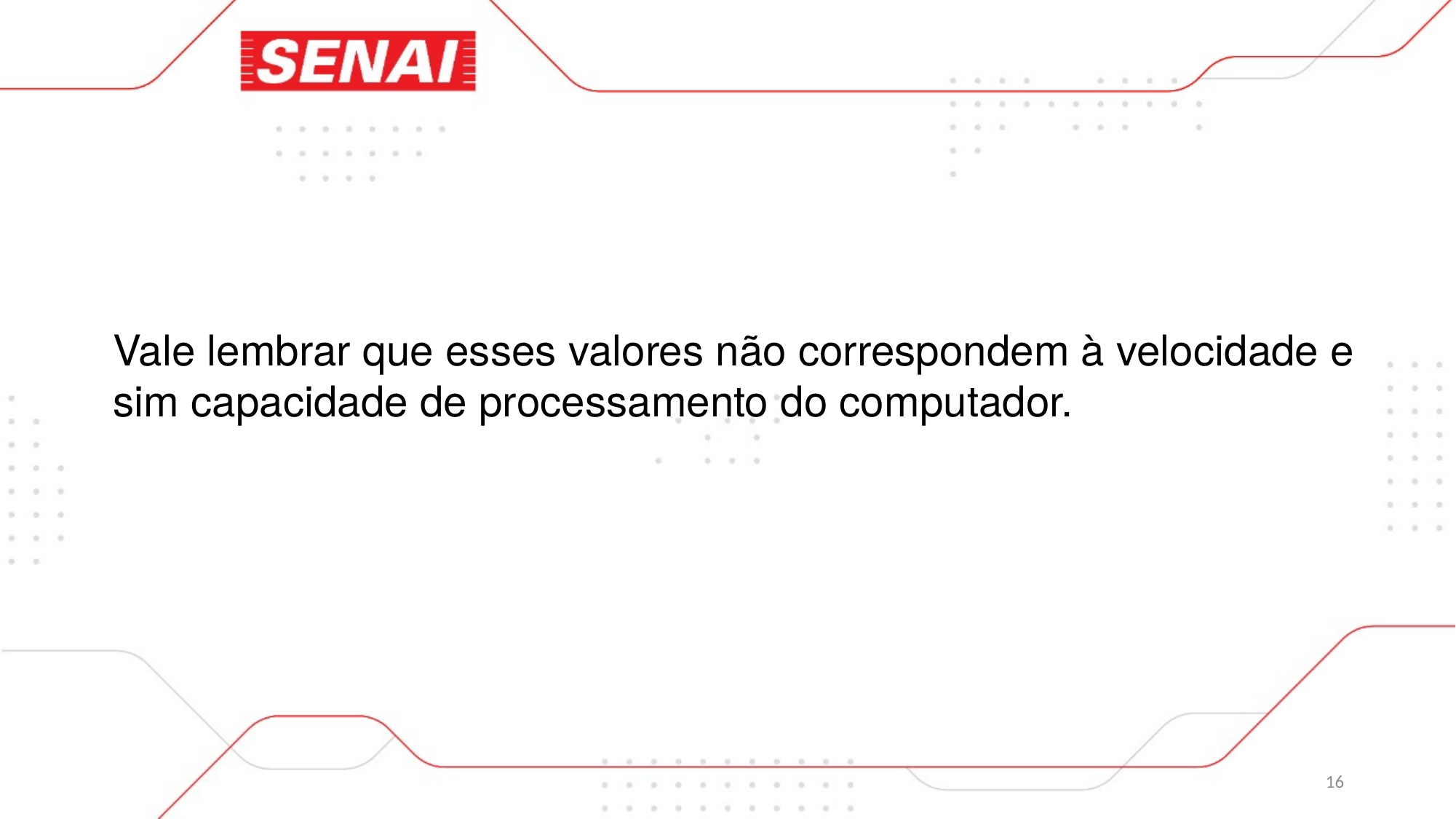

Vale lembrar que esses valores não correspondem à velocidade e sim capacidade de processamento do computador.
16